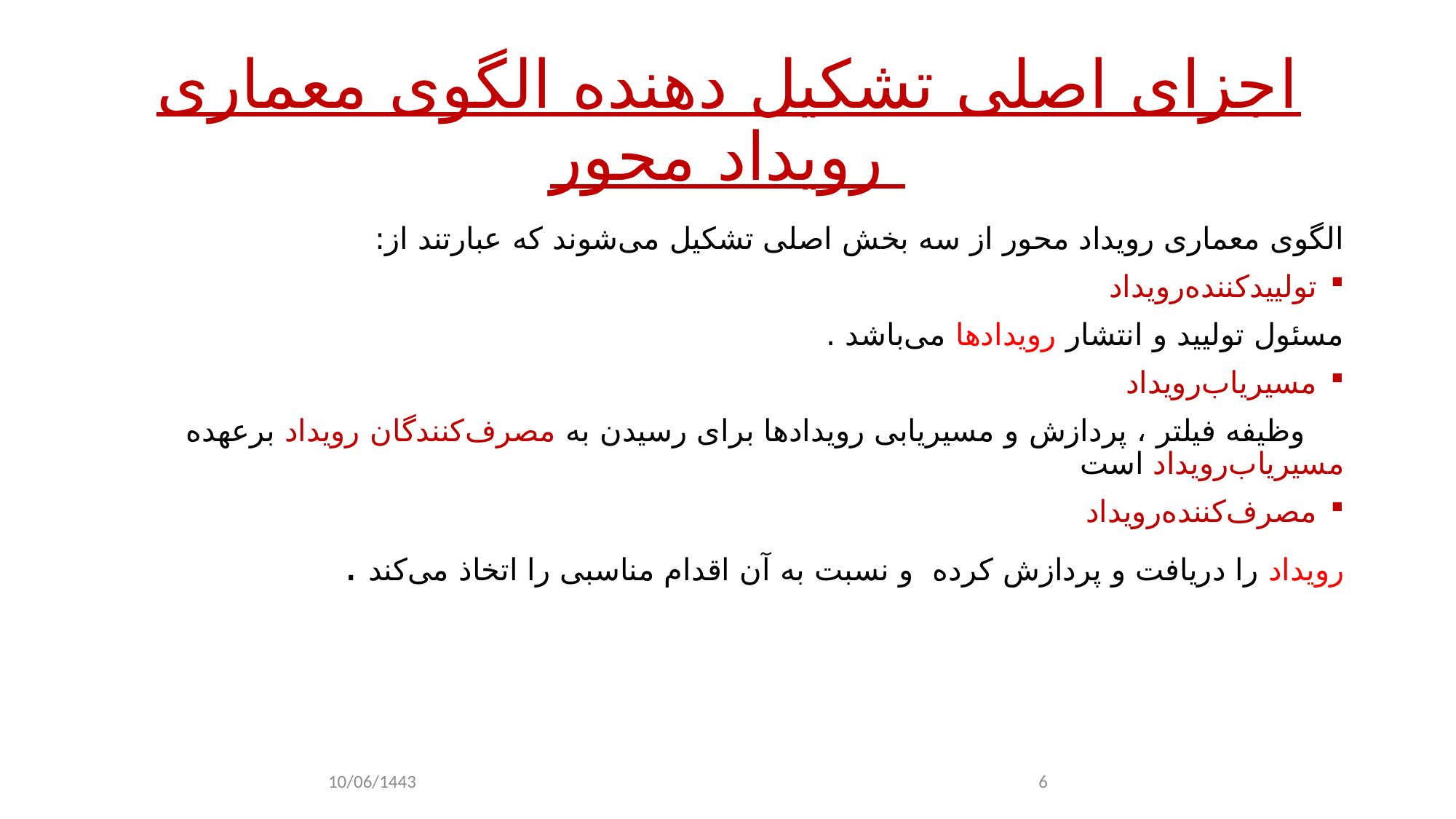

# اجزای اصلی تشکیل دهنده الگوی معماری رویداد محور
الگوی معماری رویداد محور از سه بخش اصلی تشکیل می‌شوند که عبارتند از:
تولیید‌کننده‌رویداد
مسئول تولیید و انتشار رویدادها می‌باشد .
مسیریاب‌رویداد
    وظیفه فیلتر ، پردازش و مسیریابی رویدادها برای رسیدن به مصرف‌کنندگان رویداد برعهده مسیریاب‌رویداد است
مصرف‌کننده‌رویداد
رویداد را دریافت و پردازش کرده  و نسبت به آن اقدام مناسبی را اتخاذ می‌کند .

10/06/1443
6